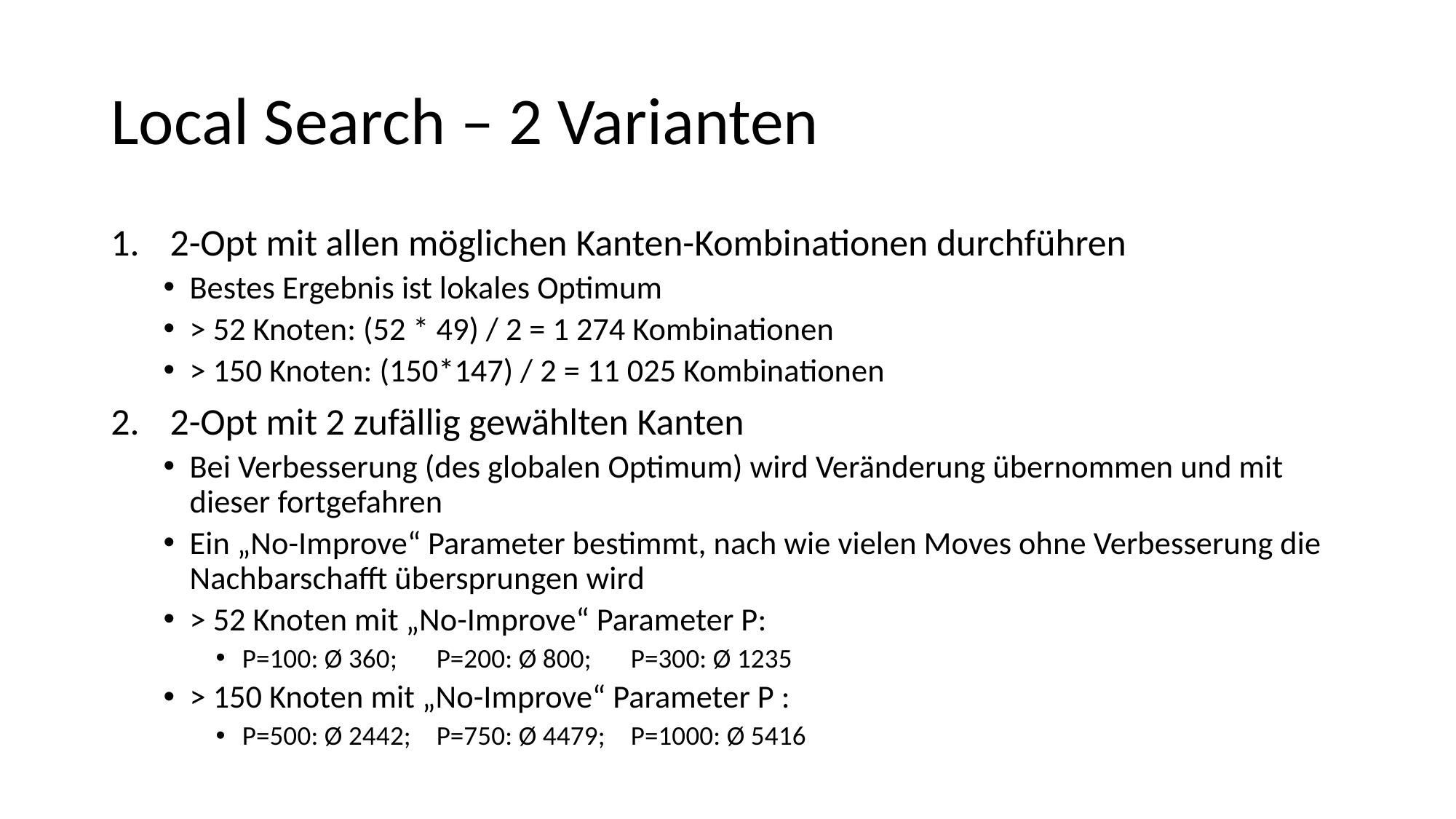

# Local Search – 2 Varianten
2-Opt mit allen möglichen Kanten-Kombinationen durchführen
Bestes Ergebnis ist lokales Optimum
> 52 Knoten: (52 * 49) / 2 = 1 274 Kombinationen
> 150 Knoten: (150*147) / 2 = 11 025 Kombinationen
2-Opt mit 2 zufällig gewählten Kanten
Bei Verbesserung (des globalen Optimum) wird Veränderung übernommen und mit dieser fortgefahren
Ein „No-Improve“ Parameter bestimmt, nach wie vielen Moves ohne Verbesserung die Nachbarschafft übersprungen wird
> 52 Knoten mit „No-Improve“ Parameter P:
P=100: Ø 360;	P=200: Ø 800;	P=300: Ø 1235
> 150 Knoten mit „No-Improve“ Parameter P :
P=500: Ø 2442;	P=750: Ø 4479;	P=1000: Ø 5416